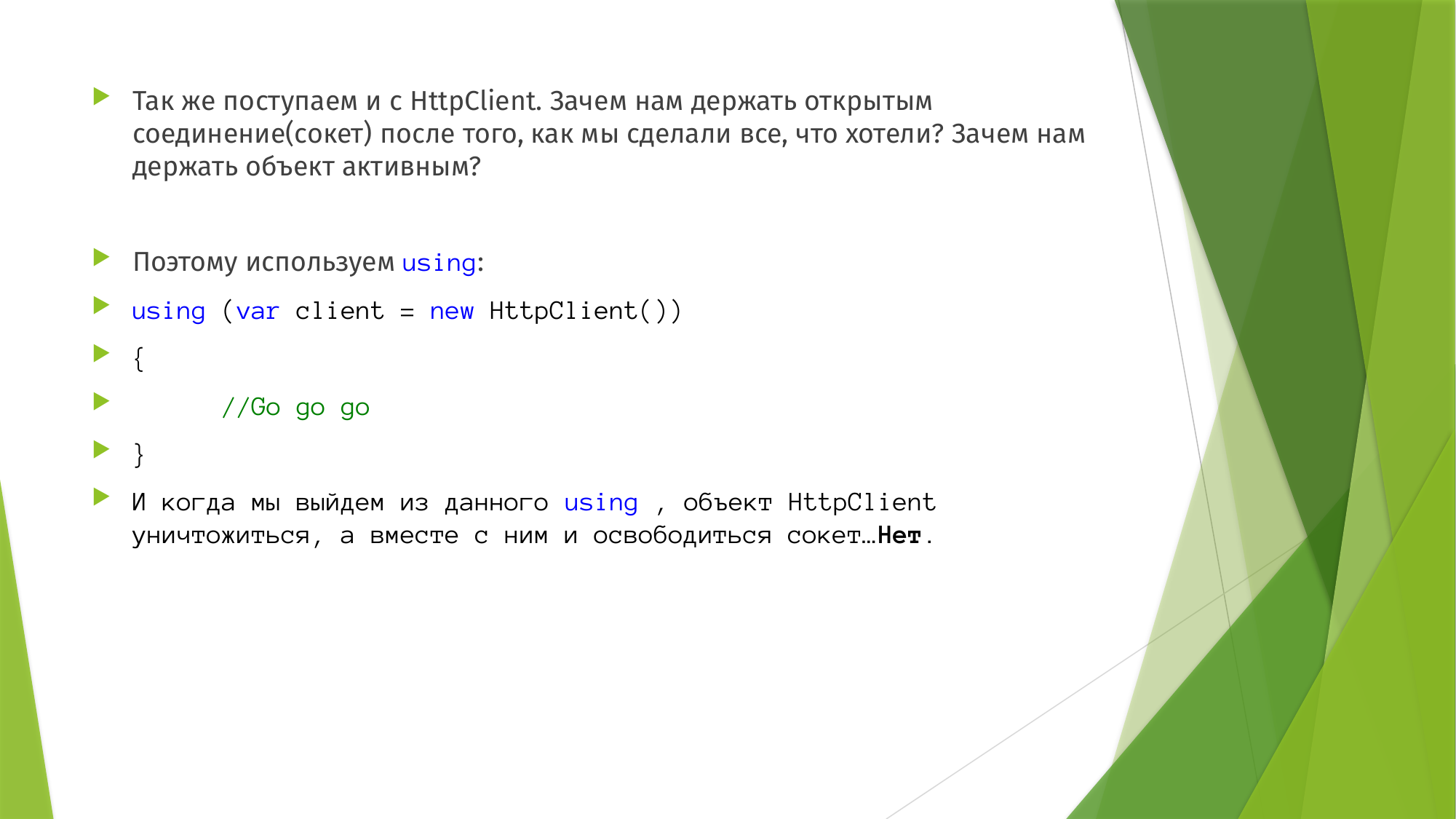

Так же поступаем и с HttpClient. Зачем нам держать открытым соединение(сокет) после того, как мы сделали все, что хотели? Зачем нам держать объект активным?

Поэтому используем using:
using (var client = new HttpClient())
{
      //Go go go
}
И когда мы выйдем из данного using , объект HttpClient уничтожиться, а вместе с ним и освободиться сокет…Нет.